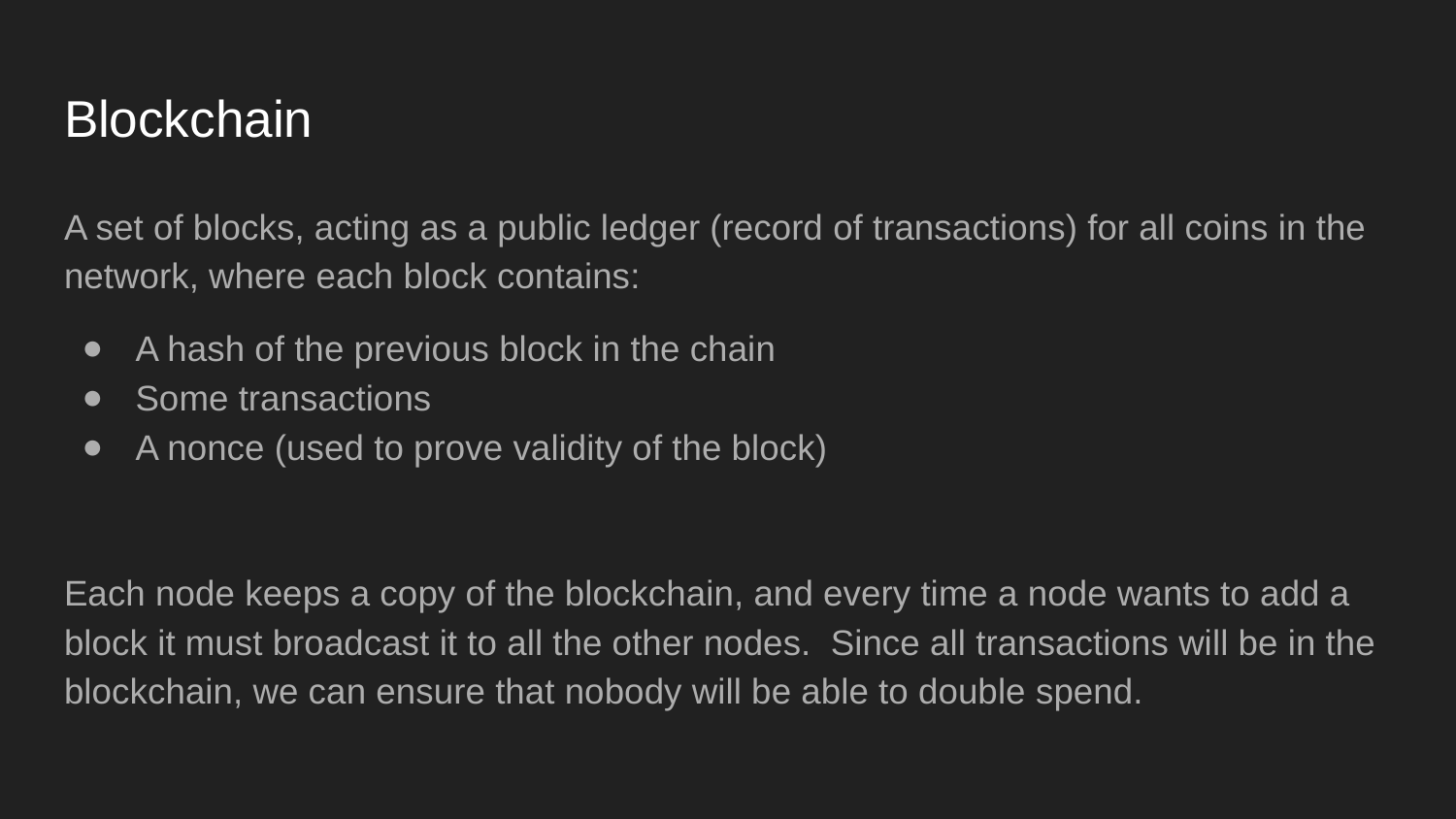

# Blockchain
A set of blocks, acting as a public ledger (record of transactions) for all coins in the network, where each block contains:
A hash of the previous block in the chain
Some transactions
A nonce (used to prove validity of the block)

Each node keeps a copy of the blockchain, and every time a node wants to add a block it must broadcast it to all the other nodes.  Since all transactions will be in the blockchain, we can ensure that nobody will be able to double spend.